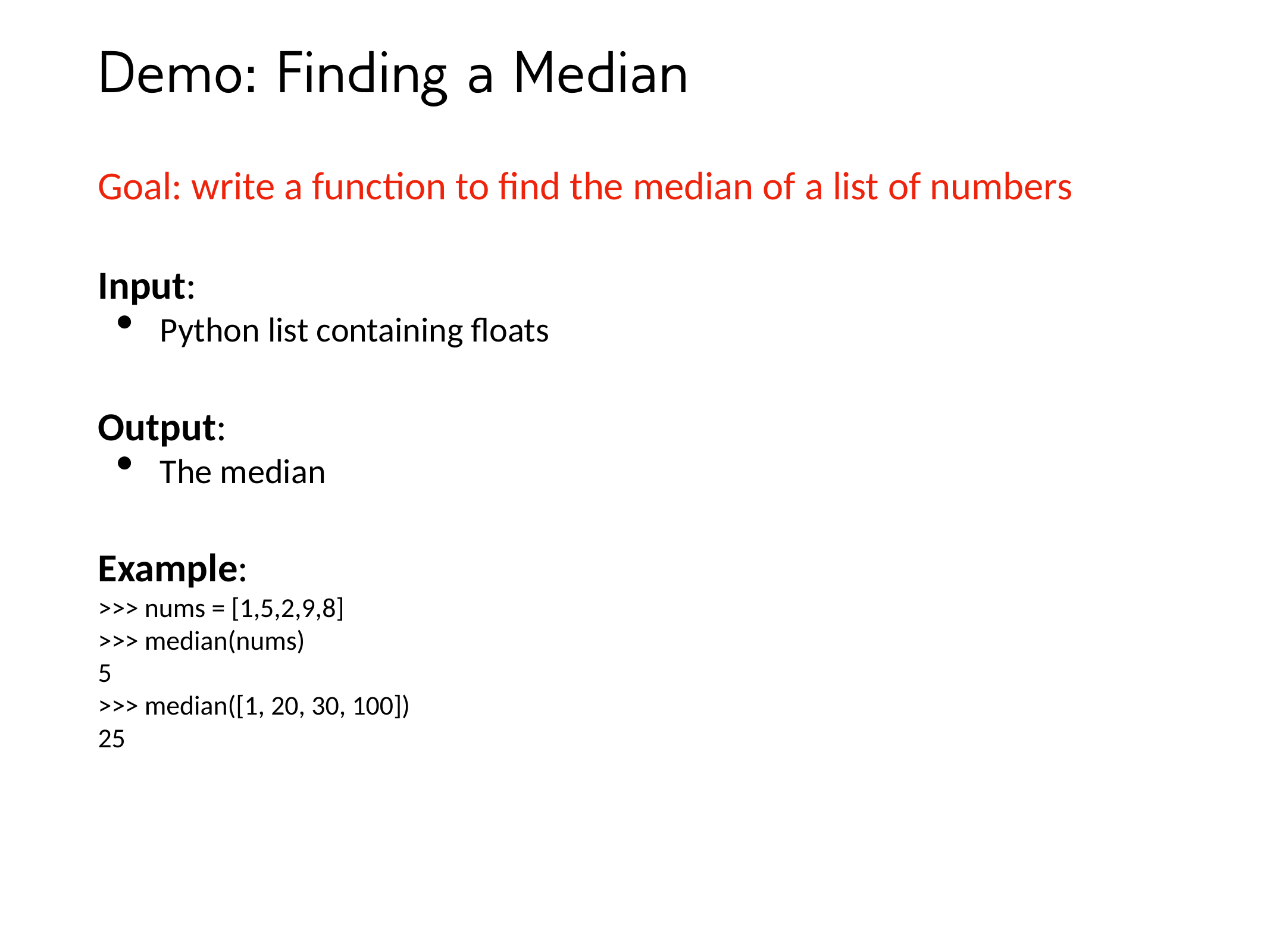

# Demo: Finding a Median
Goal: write a function to find the median of a list of numbers
Input:
Python list containing floats
Output:
The median
Example:
>>> nums = [1,5,2,9,8]
>>> median(nums)
5
>>> median([1, 20, 30, 100])
25